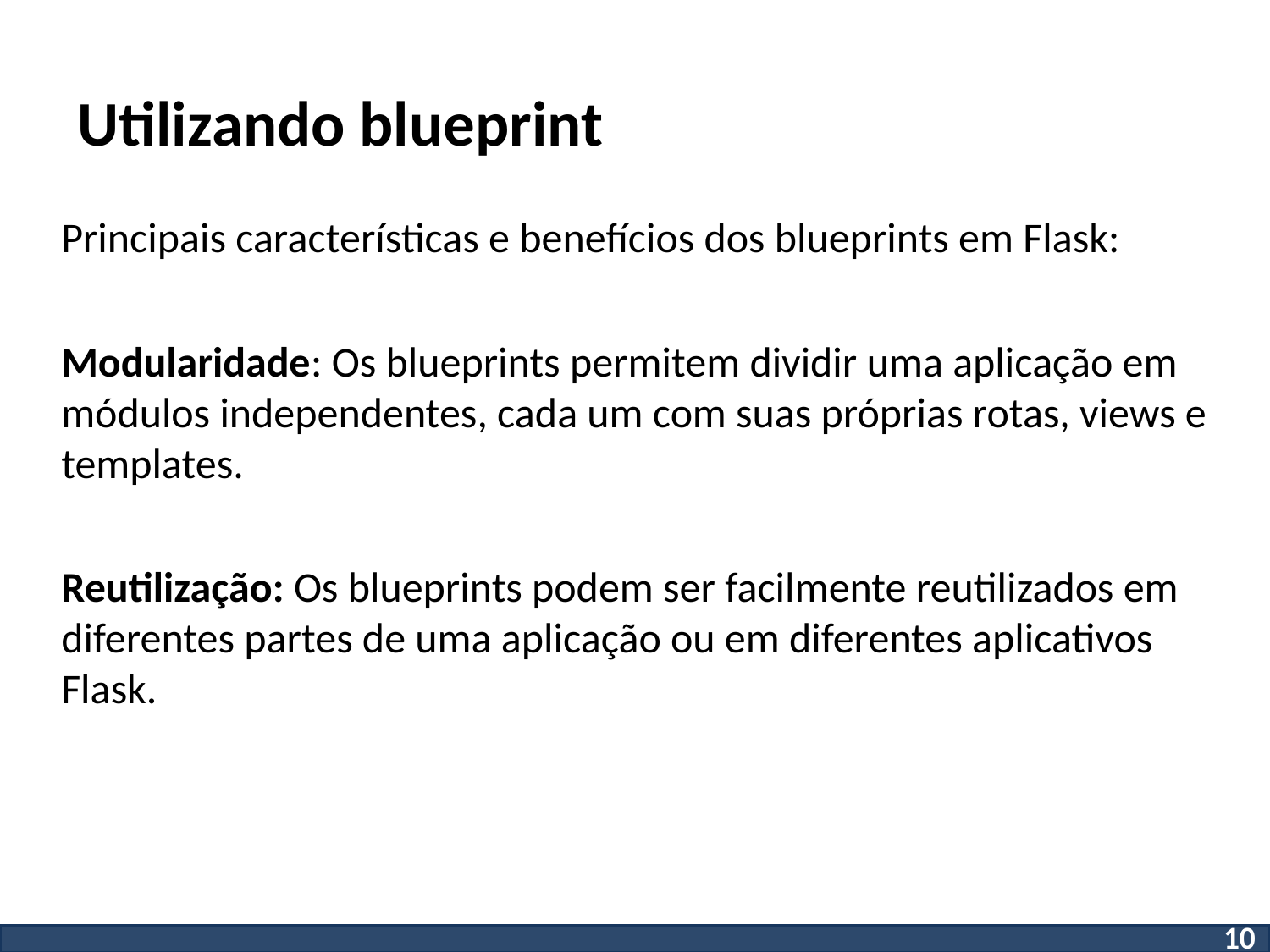

# Utilizando blueprint
Principais características e benefícios dos blueprints em Flask:

Modularidade: Os blueprints permitem dividir uma aplicação em módulos independentes, cada um com suas próprias rotas, views e templates.

Reutilização: Os blueprints podem ser facilmente reutilizados em diferentes partes de uma aplicação ou em diferentes aplicativos Flask.
10